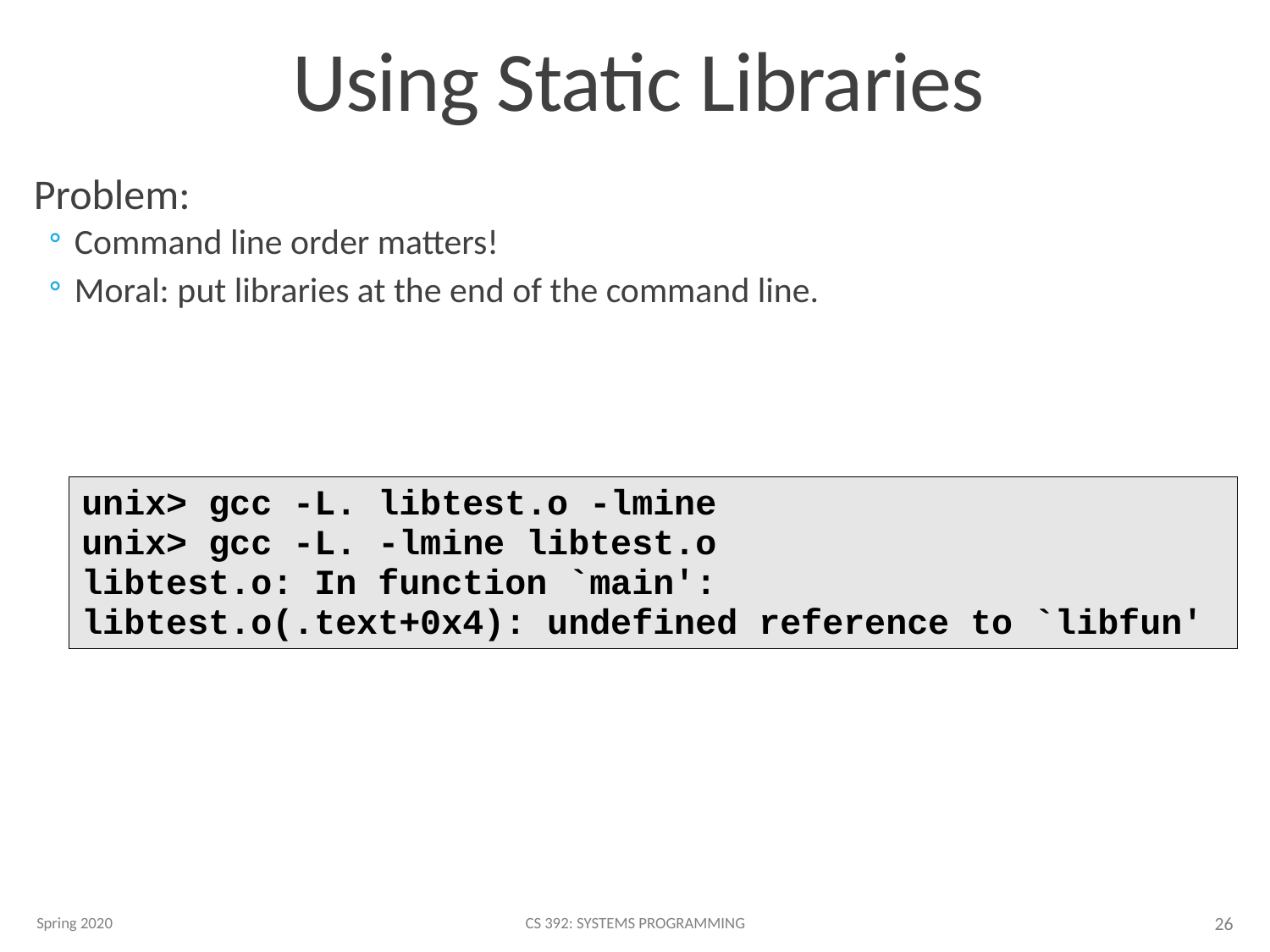

# Using Static Libraries
Problem:
Command line order matters!
Moral: put libraries at the end of the command line.

unix> gcc -L. libtest.o -lmine
unix> gcc -L. -lmine libtest.o
libtest.o: In function `main':
libtest.o(.text+0x4): undefined reference to `libfun'
Spring 2020
CS 392: Systems Programming
26